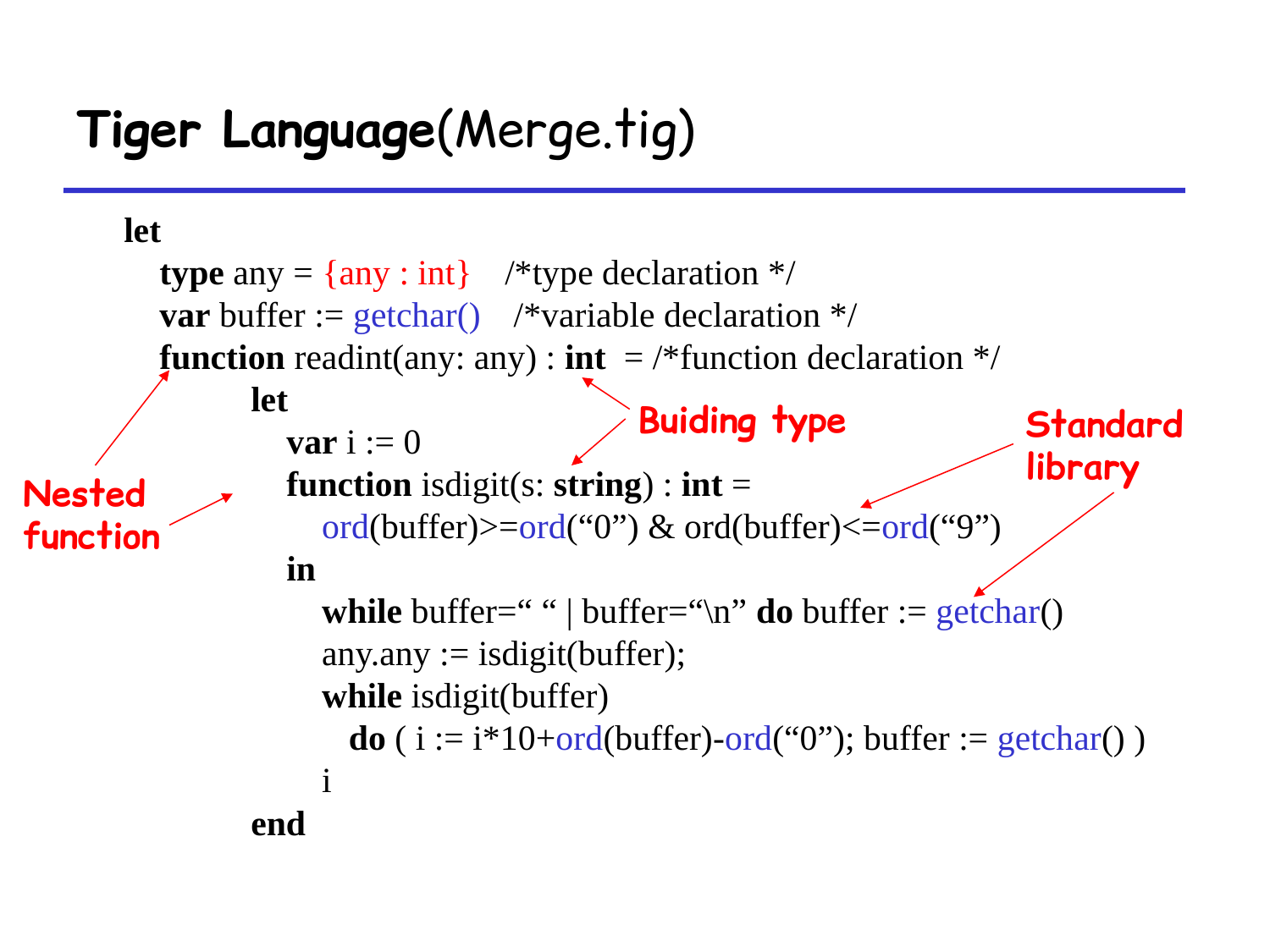

# Tiger Language(Merge.tig)
	let
	    type any = {any : int}	/*type declaration */
	    var buffer := getchar()	 /*variable declaration */
	    function readint(any: any) : int  = /*function declaration */
	    	let
		    var i := 0
		    function isdigit(s: string) : int =
		        ord(buffer)>=ord(“0”) & ord(buffer)<=ord(“9”)
	    	    in
		        while buffer=“ “ | buffer=“\n” do buffer := getchar()
		        any.any := isdigit(buffer);
		        while isdigit(buffer)
		           do ( i := i*10+ord(buffer)-ord(“0”); buffer := getchar() )
		        i
	    	end
Buiding type
Standard library
Nested function
55